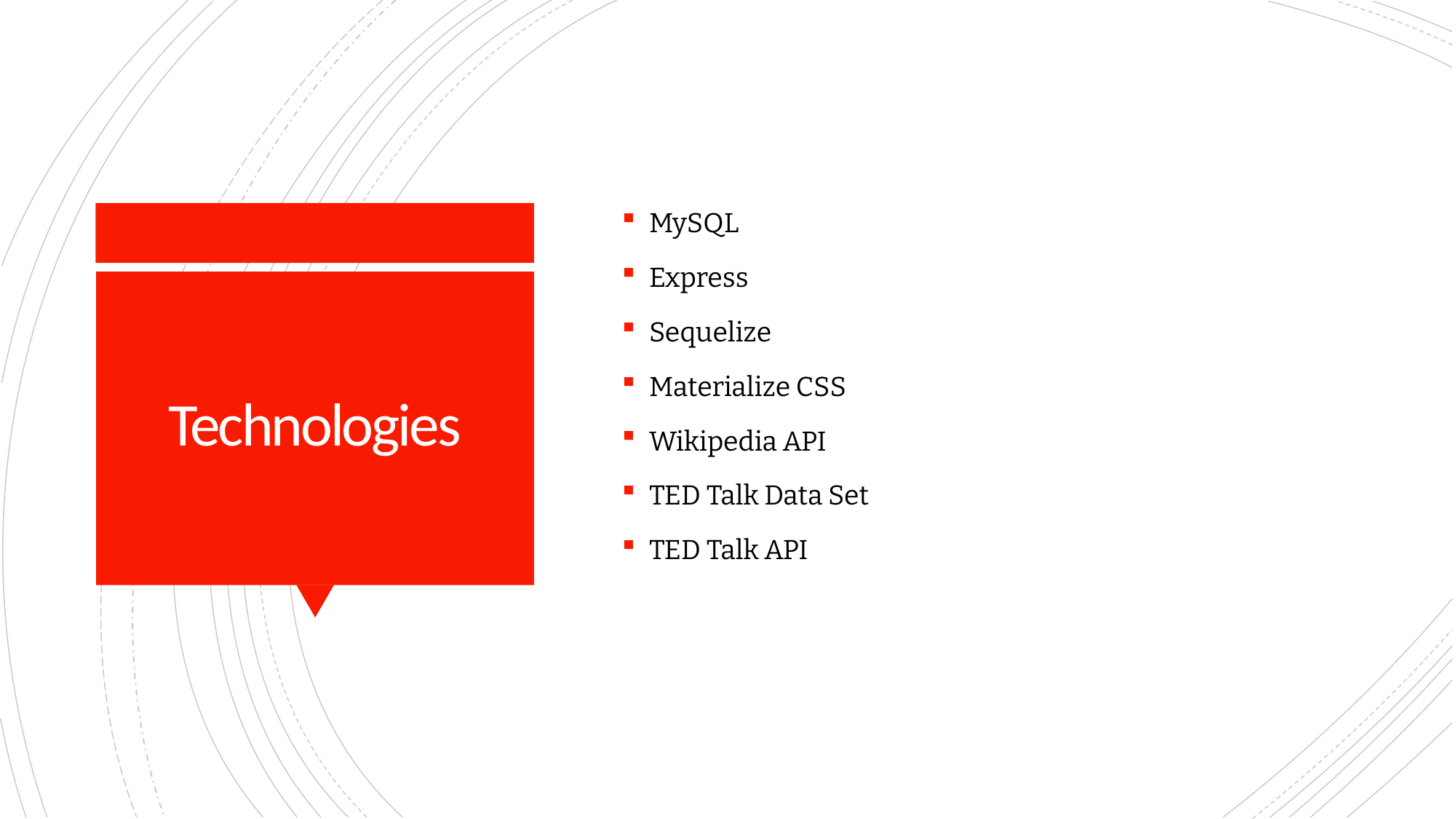

MySQL
Express
Sequelize
Materialize CSS
Wikipedia API
TED Talk Data Set
TED Talk API

# Technologies